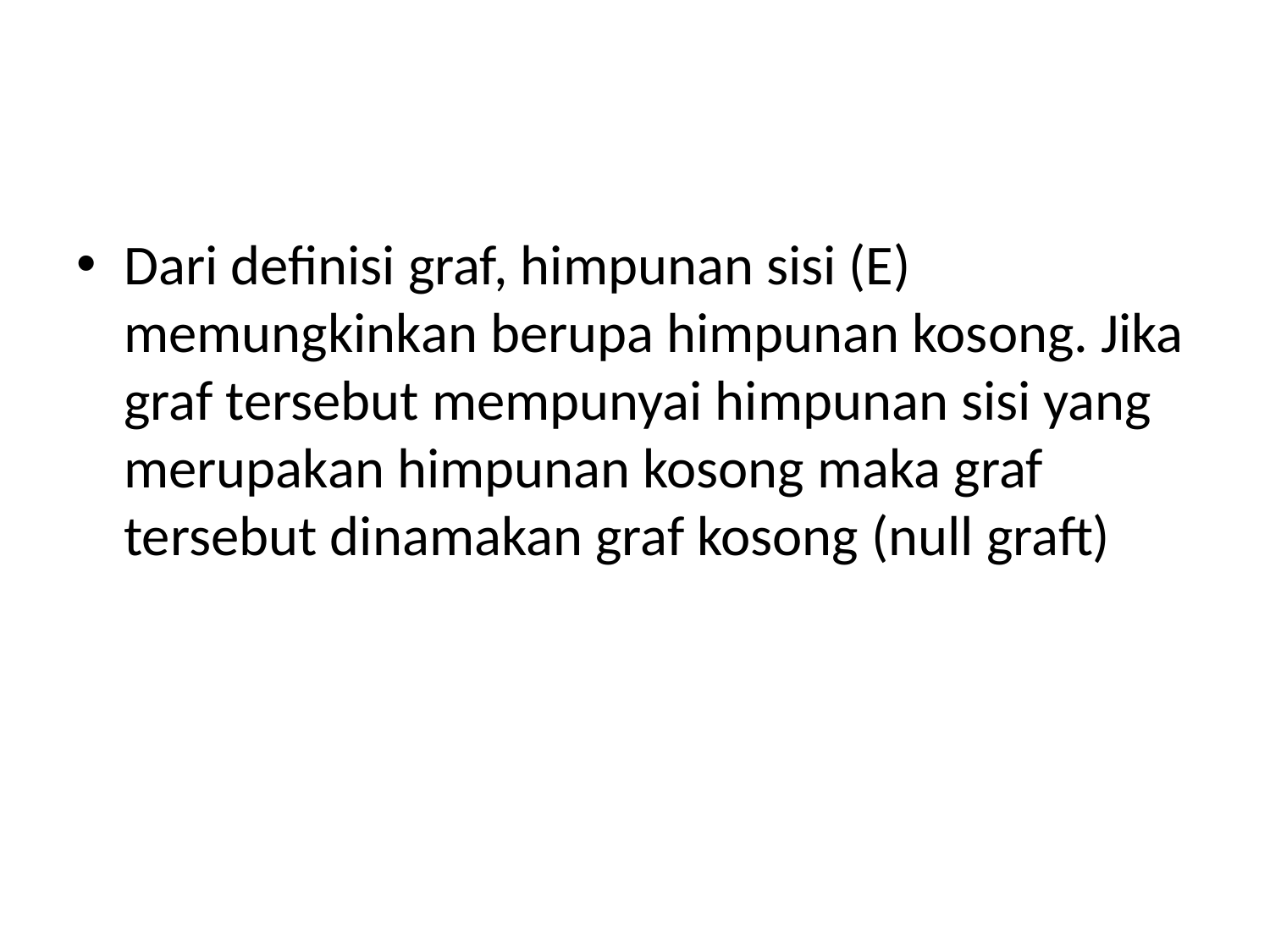

Dari definisi graf, himpunan sisi (E) memungkinkan berupa himpunan kosong. Jika graf tersebut mempunyai himpunan sisi yang merupakan himpunan kosong maka graf tersebut dinamakan graf kosong (null graft)